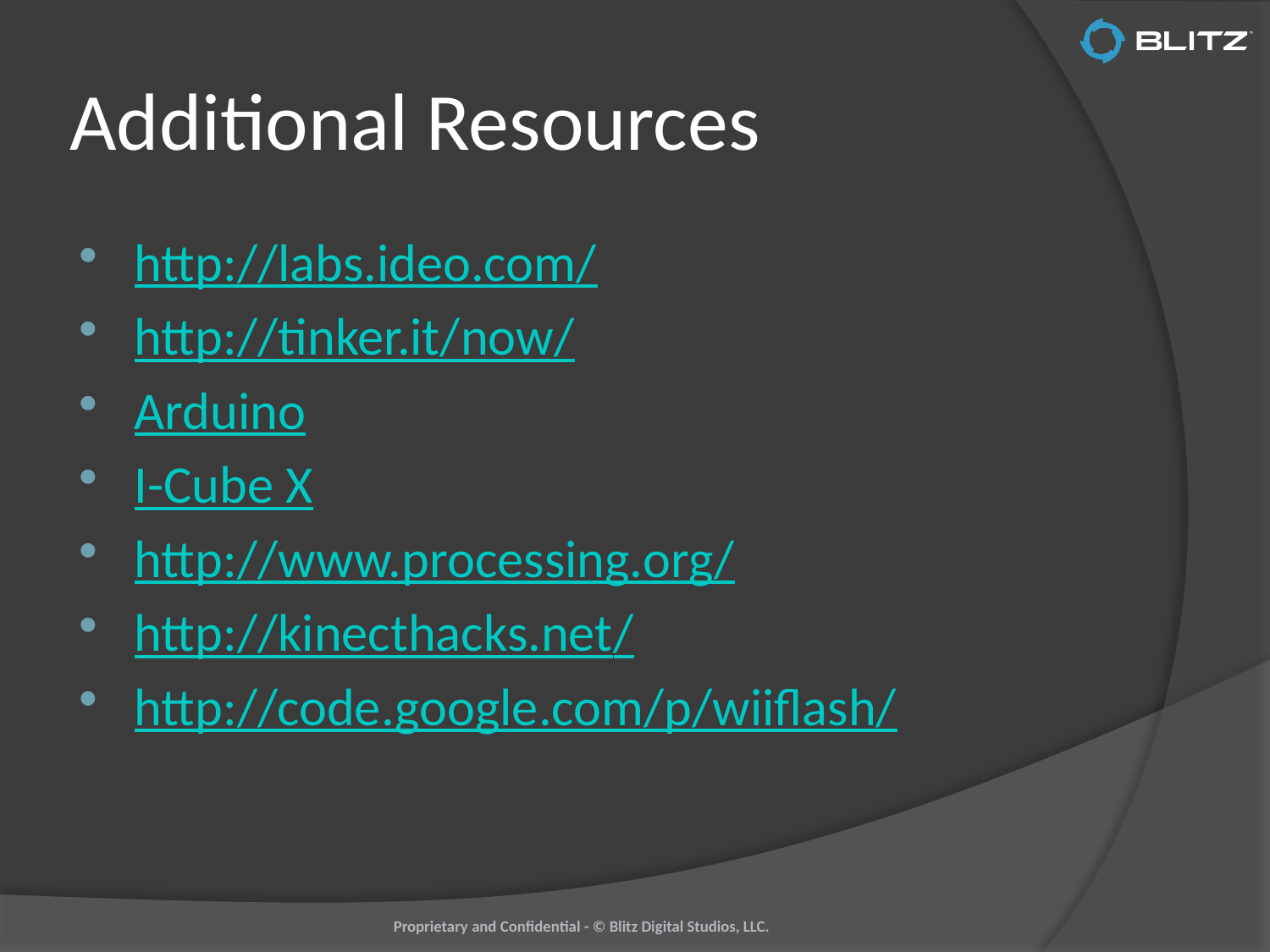

# Additional Resources
http://labs.ideo.com/
http://tinker.it/now/
Arduino
I-Cube X
http://www.processing.org/
http://kinecthacks.net/
http://code.google.com/p/wiiflash/